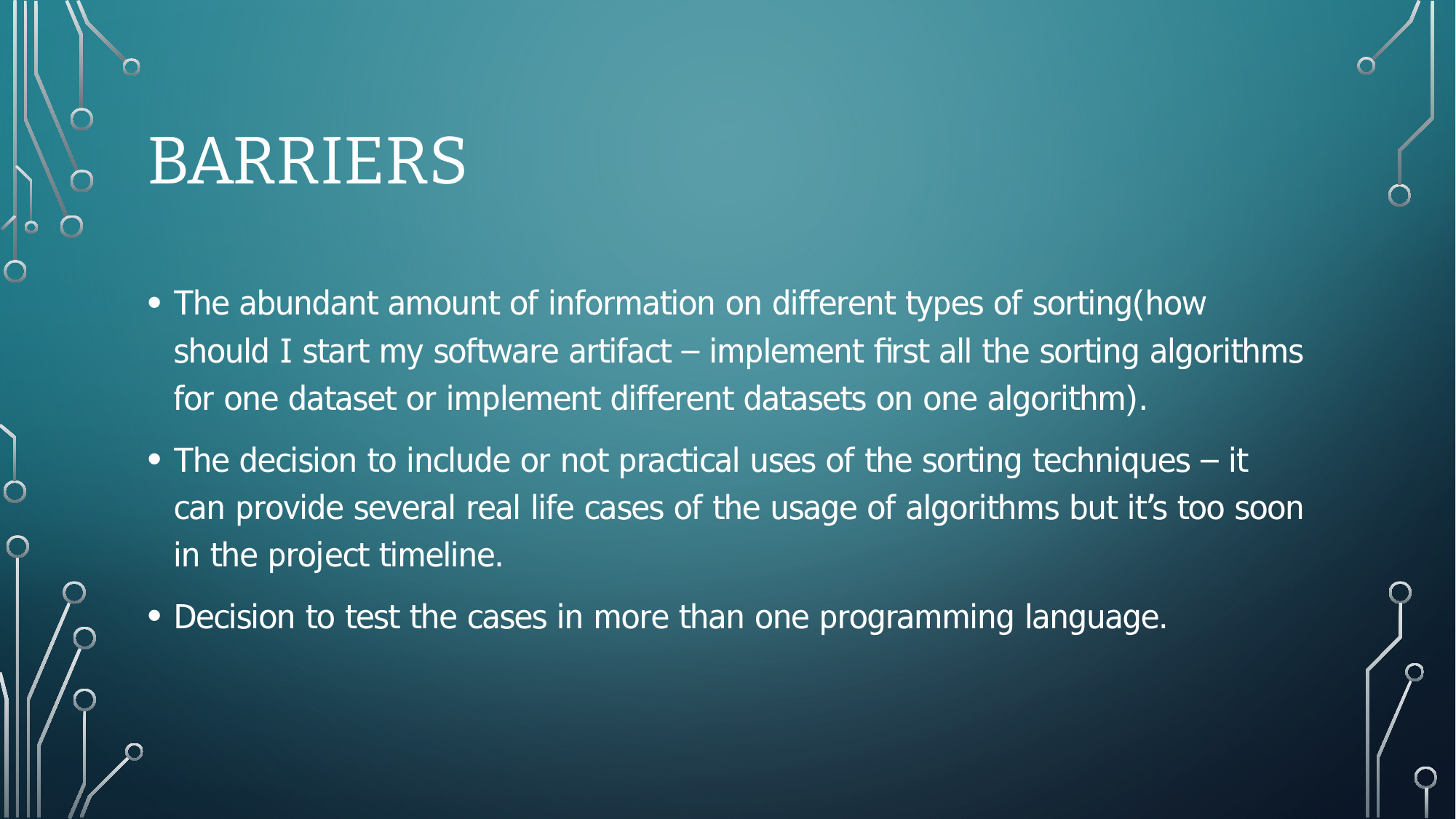

# Barriers
The abundant amount of information on different types of sorting(how should I start my software artifact – implement first all the sorting algorithms for one dataset or implement different datasets on one algorithm).
The decision to include or not practical uses of the sorting techniques – it can provide several real life cases of the usage of algorithms but it’s too soon in the project timeline.
Decision to test the cases in more than one programming language.